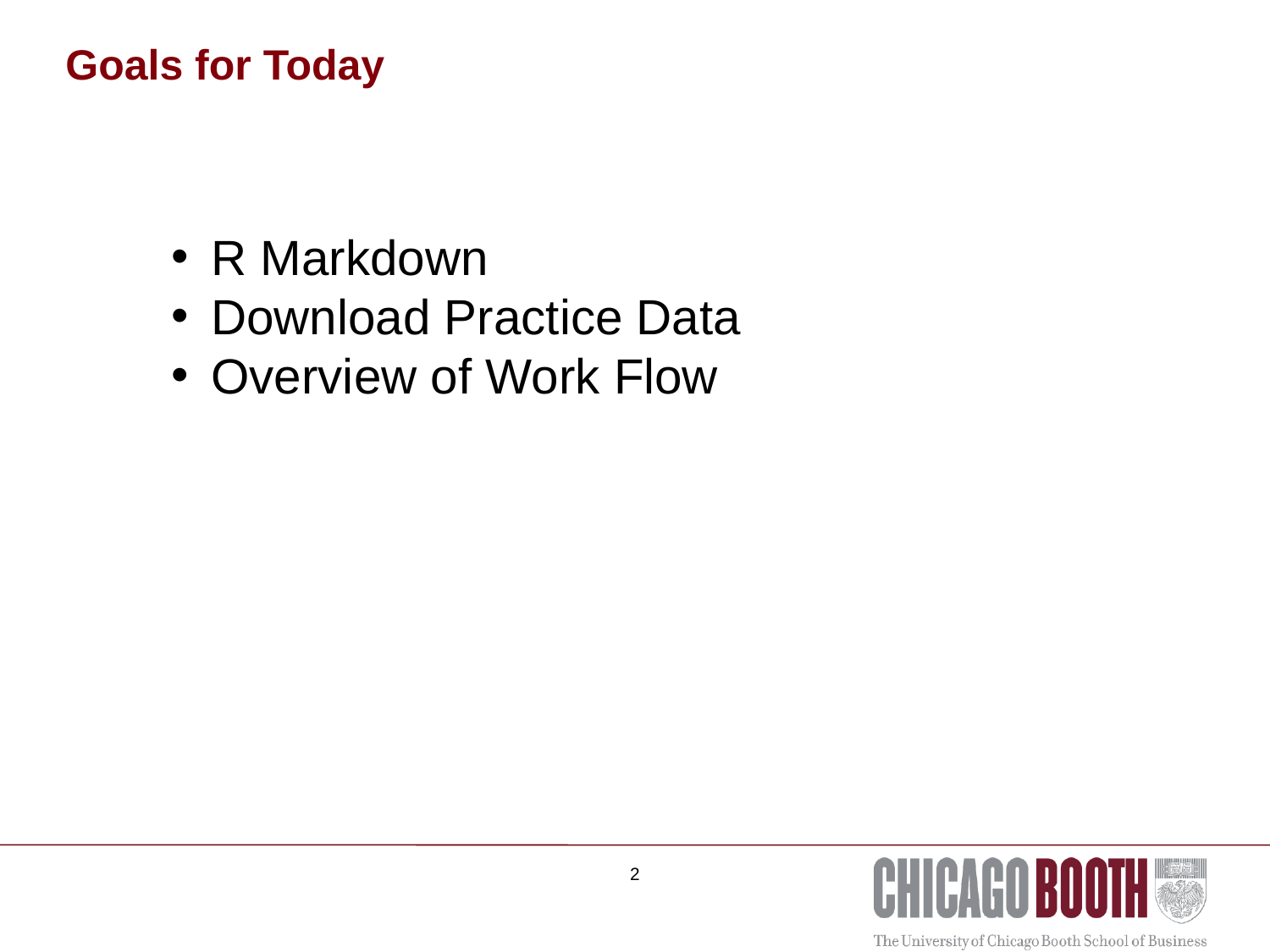

Goals for Today
R Markdown
Download Practice Data
Overview of Work Flow
2